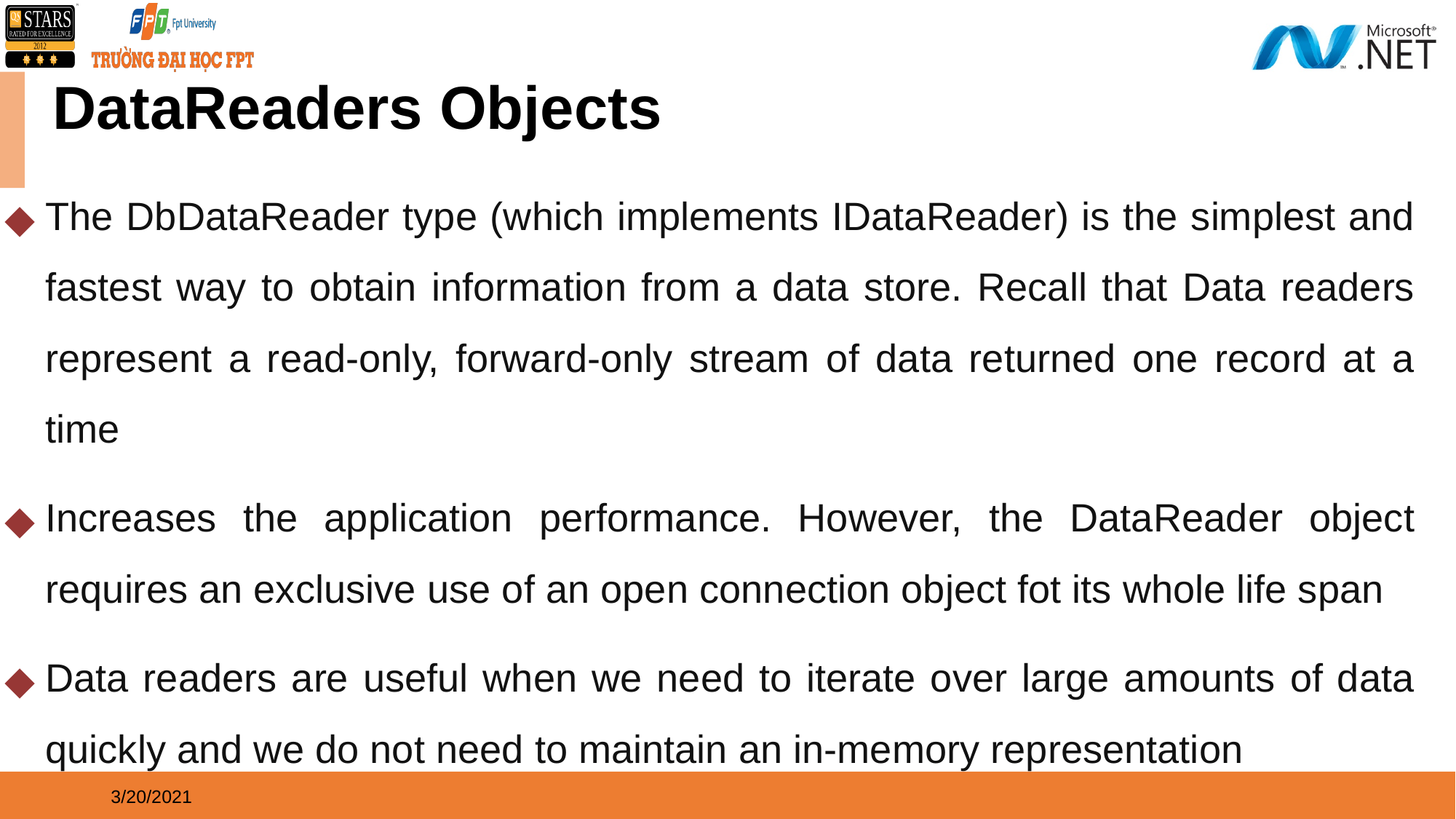

DataReaders Objects
The DbDataReader type (which implements IDataReader) is the simplest and fastest way to obtain information from a data store. Recall that Data readers represent a read-only, forward-only stream of data returned one record at a time
Increases the application performance. However, the DataReader object requires an exclusive use of an open connection object fot its whole life span
Data readers are useful when we need to iterate over large amounts of data quickly and we do not need to maintain an in-memory representation
3/20/2021
47